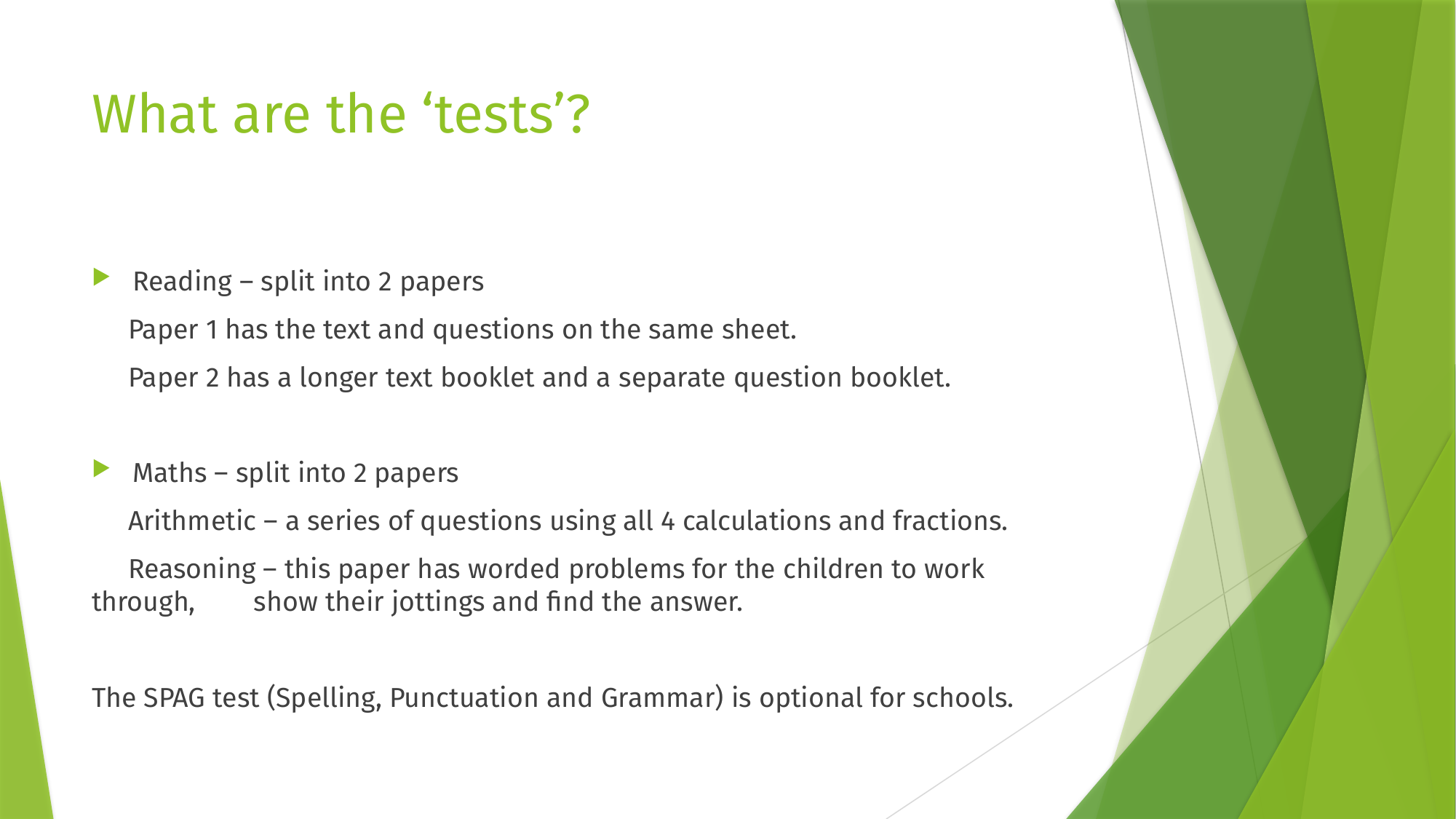

# What are the ‘tests’?
Reading – split into 2 papers
     Paper 1 has the text and questions on the same sheet.
     Paper 2 has a longer text booklet and a separate question booklet.

Maths – split into 2 papers
     Arithmetic – a series of questions using all 4 calculations and fractions.
     Reasoning – this paper has worded problems for the children to work through,        show their jottings and find the answer.

The SPAG test (Spelling, Punctuation and Grammar) is optional for schools.